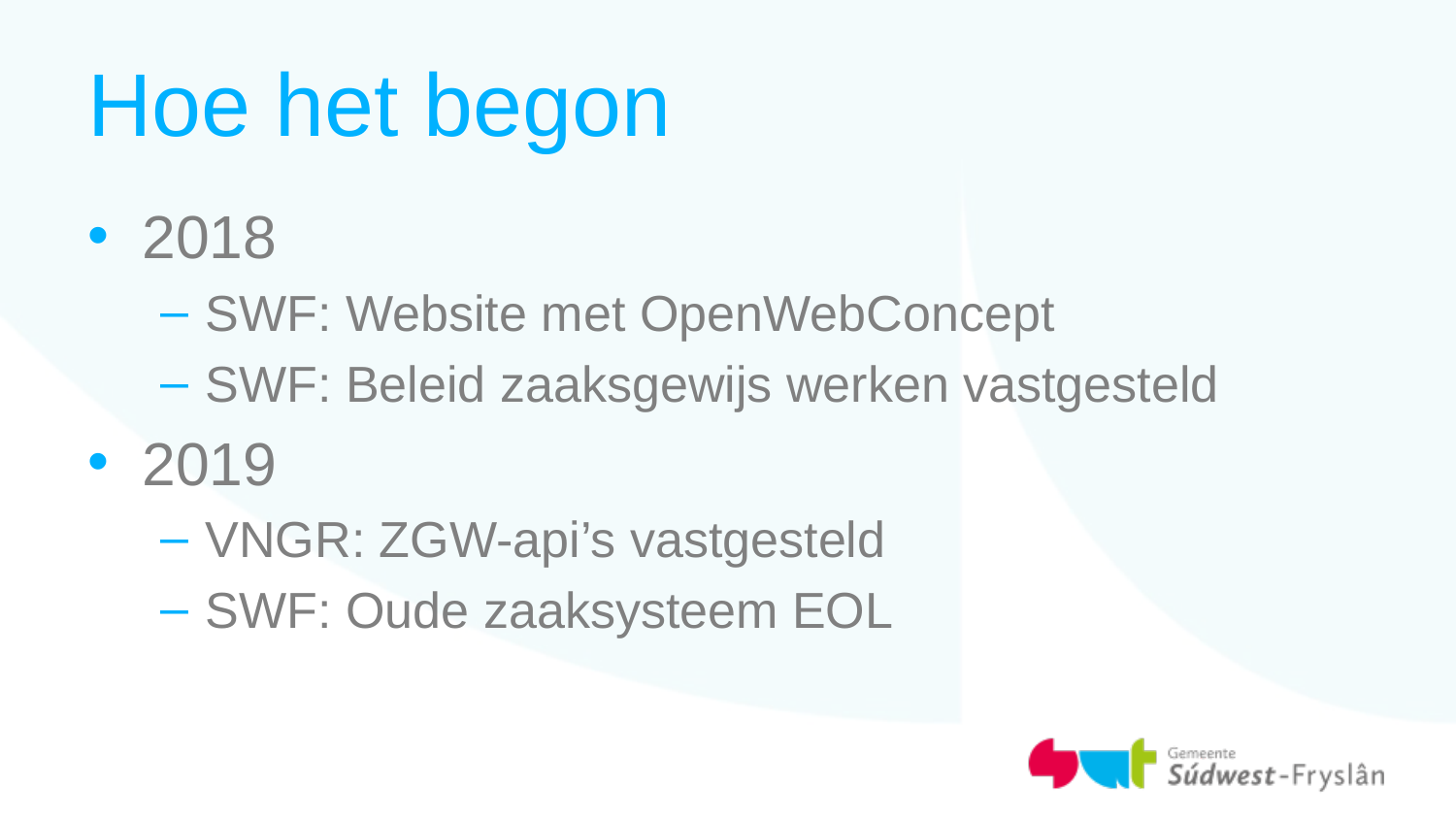

# Hoe het begon
2018
SWF: Website met OpenWebConcept
SWF: Beleid zaaksgewijs werken vastgesteld
2019
VNGR: ZGW-api’s vastgesteld
SWF: Oude zaaksysteem EOL